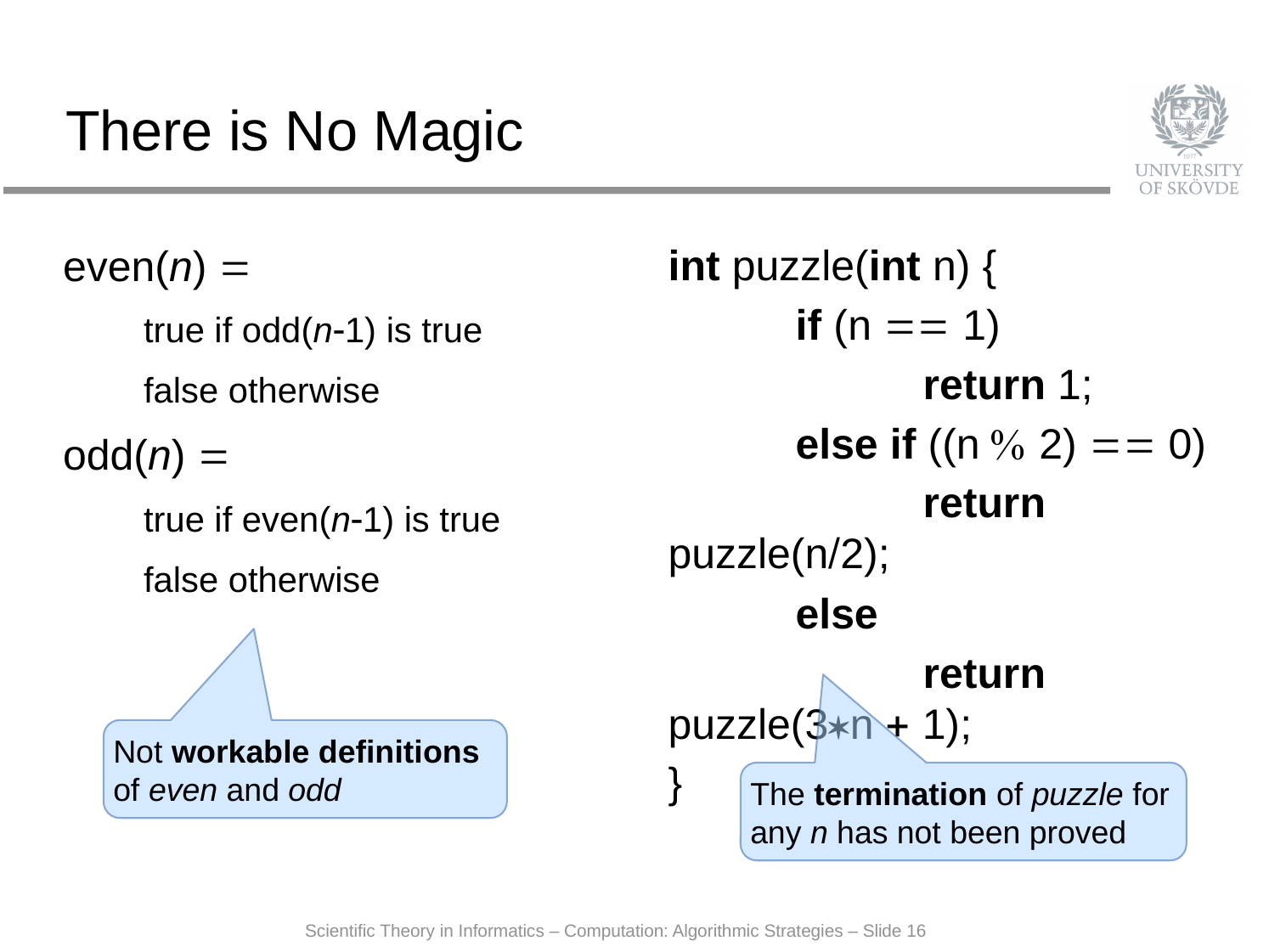

# There is No Magic
int puzzle(int n) {
	if (n == 1)
		return 1;
	else if ((n % 2) == 0)
		return puzzle(n/2);
	else
		return puzzle(3∗n + 1);
}
even(n) =
true if odd(n−1) is true
false otherwise
odd(n) =
true if even(n−1) is true
false otherwise
Not workable definitions of even and odd
The termination of puzzle for any n has not been proved